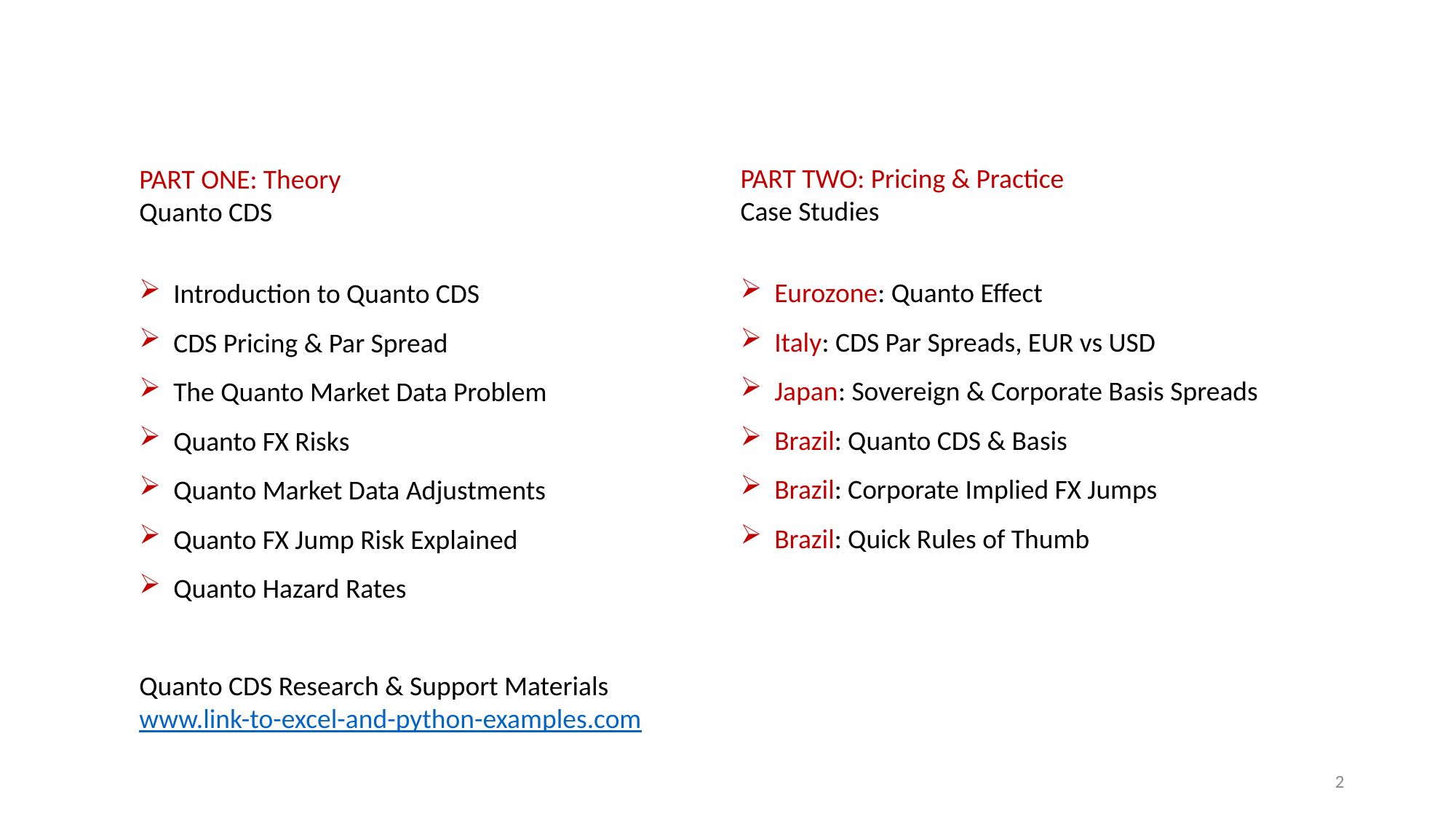

PART TWO: Pricing & Practice
Case Studies

Eurozone: Quanto Effect
Italy: CDS Par Spreads, EUR vs USD
Japan: Sovereign & Corporate Basis Spreads
Brazil: Quanto CDS & Basis
Brazil: Corporate Implied FX Jumps
Brazil: Quick Rules of Thumb
PART ONE: Theory
Quanto CDS

Introduction to Quanto CDS
CDS Pricing & Par Spread
The Quanto Market Data Problem
Quanto FX Risks
Quanto Market Data Adjustments
Quanto FX Jump Risk Explained
Quanto Hazard Rates
Quanto CDS Research & Support Materials
www.link-to-excel-and-python-examples.com
2